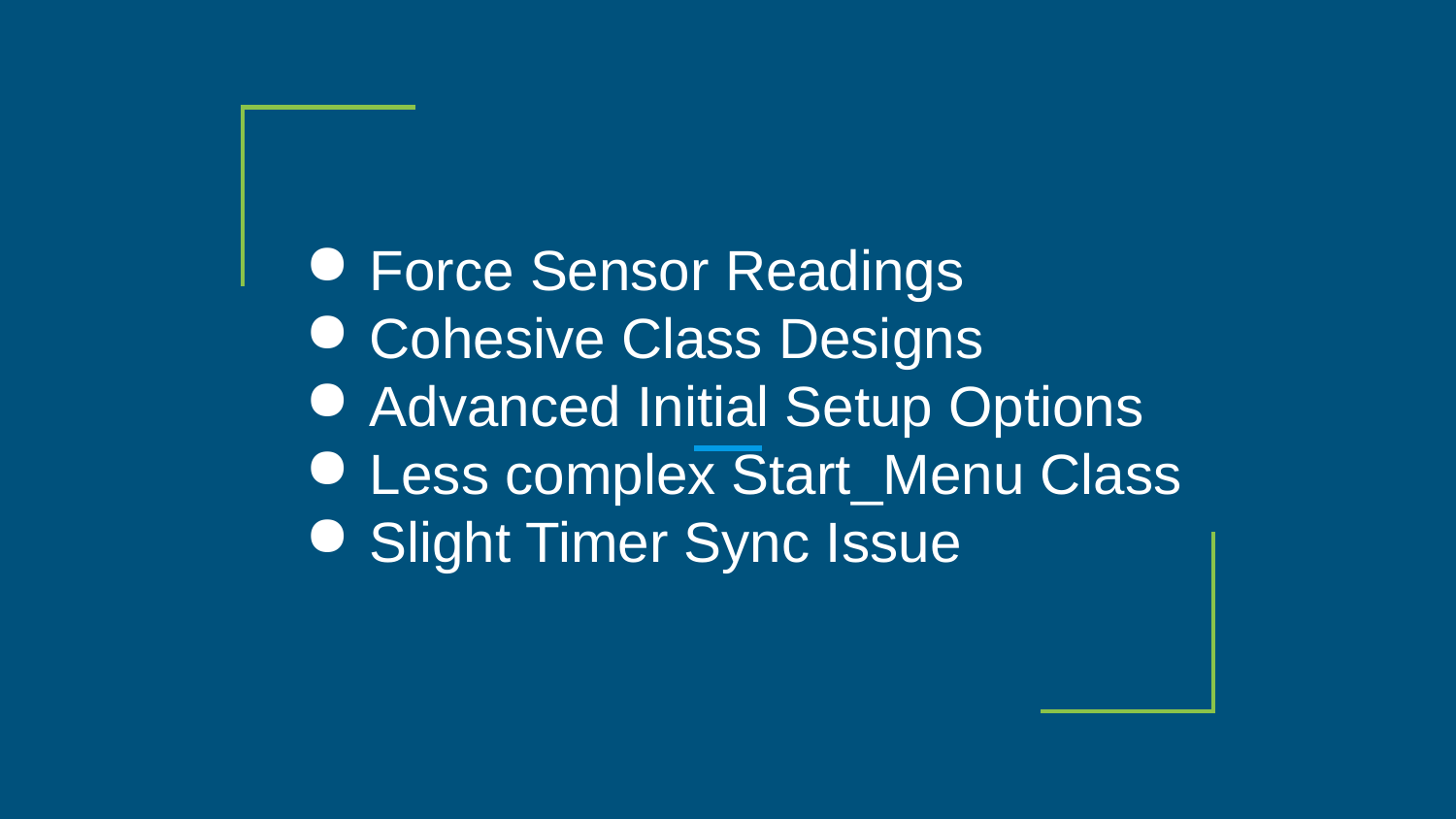

Force Sensor Readings
Cohesive Class Designs
Advanced Initial Setup Options
Less complex Start_Menu Class
Slight Timer Sync Issue